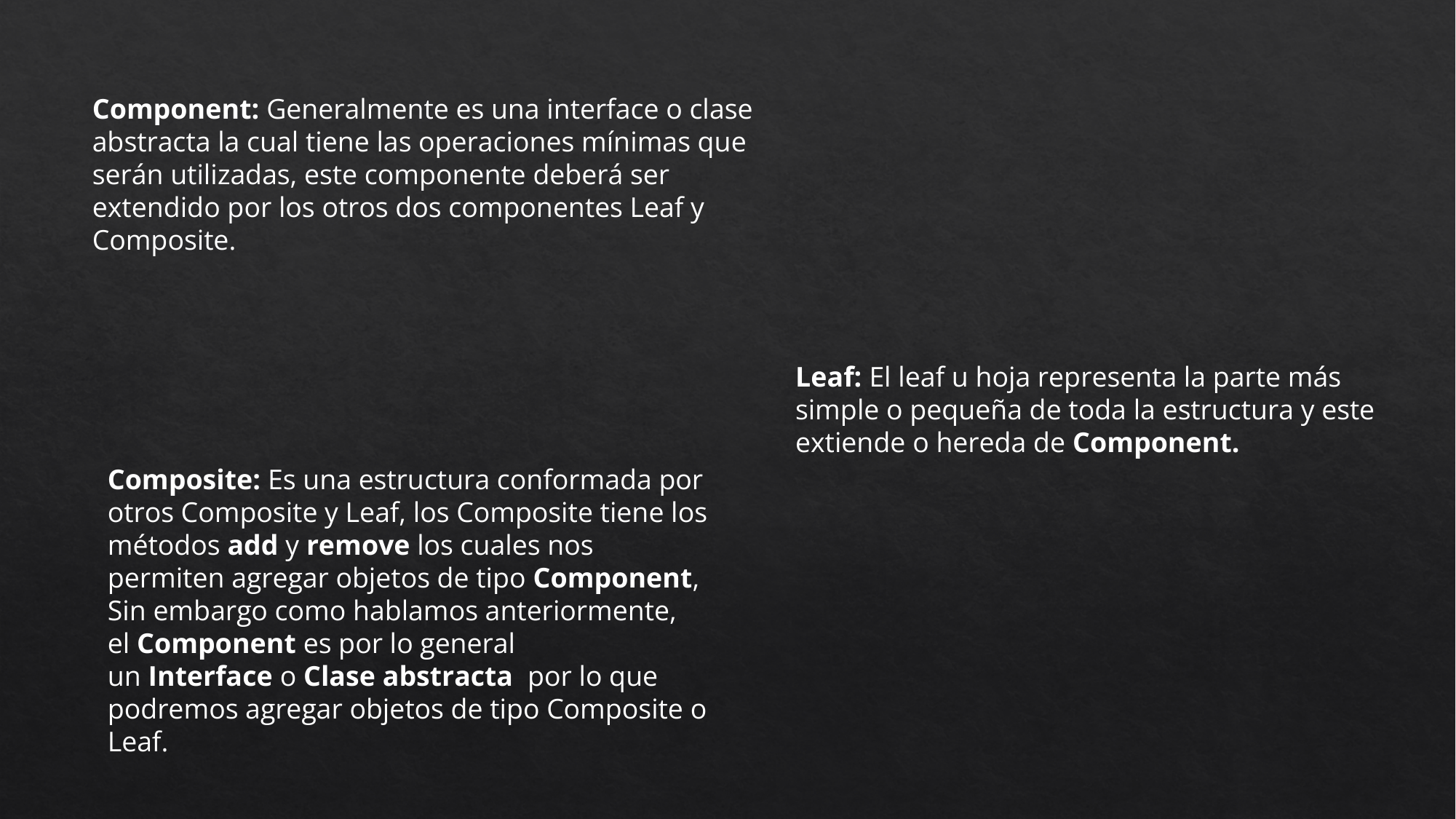

Component: Generalmente es una interface o clase abstracta la cual tiene las operaciones mínimas que serán utilizadas, este componente deberá ser extendido por los otros dos componentes Leaf y Composite.
Leaf: El leaf u hoja representa la parte más simple o pequeña de toda la estructura y este extiende o hereda de Component.
Composite: Es una estructura conformada por otros Composite y Leaf, los Composite tiene los métodos add y remove los cuales nos permiten agregar objetos de tipo Component, Sin embargo como hablamos anteriormente, el Component es por lo general un Interface o Clase abstracta  por lo que podremos agregar objetos de tipo Composite o Leaf.